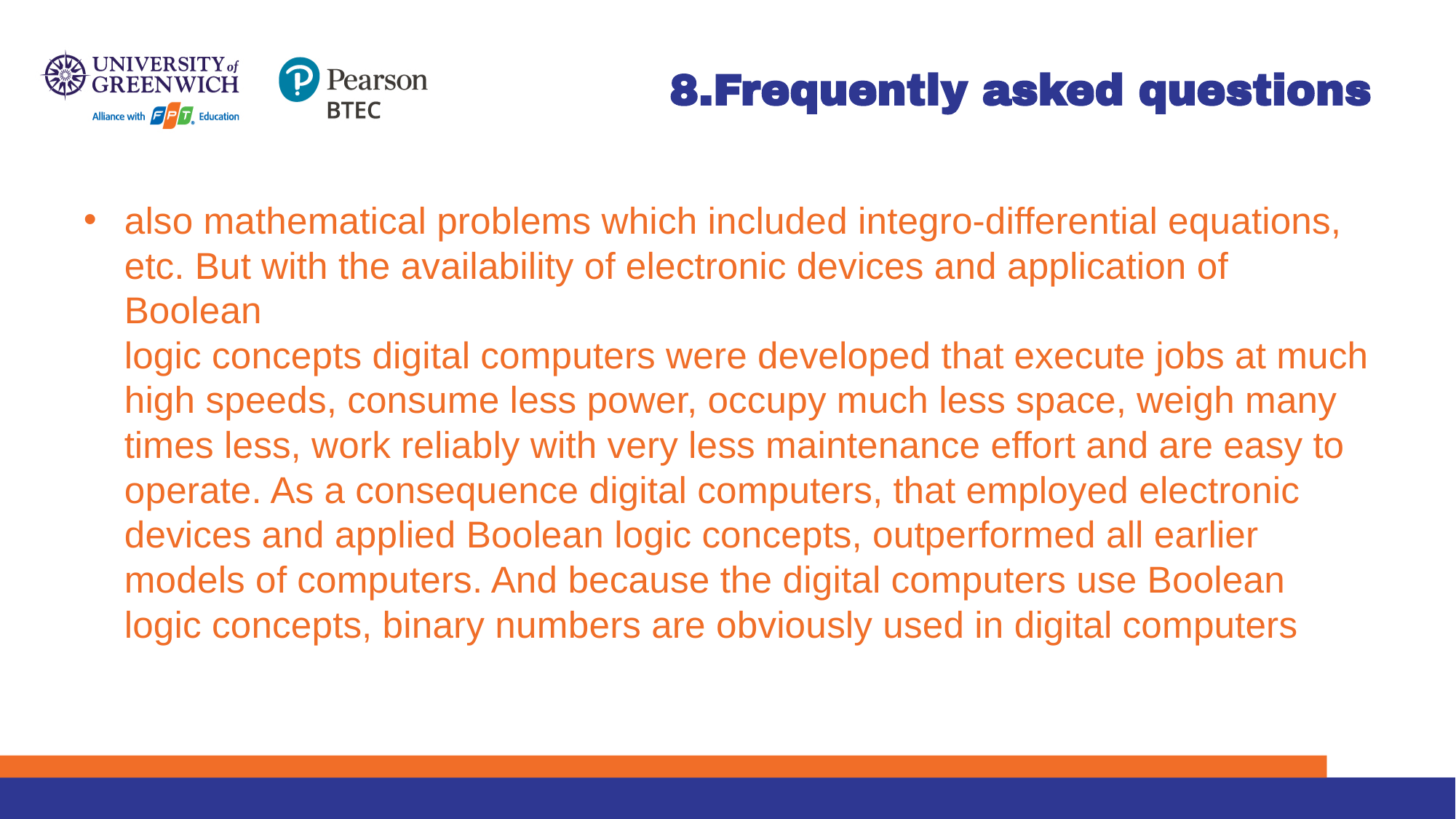

# 8.Frequently asked questions
also mathematical problems which included integro-differential equations,
etc. But with the availability of electronic devices and application of Boolean
logic concepts digital computers were developed that execute jobs at much
high speeds, consume less power, occupy much less space, weigh many
times less, work reliably with very less maintenance effort and are easy to
operate. As a consequence digital computers, that employed electronic
devices and applied Boolean logic concepts, outperformed all earlier
models of computers. And because the digital computers use Boolean
logic concepts, binary numbers are obviously used in digital computers